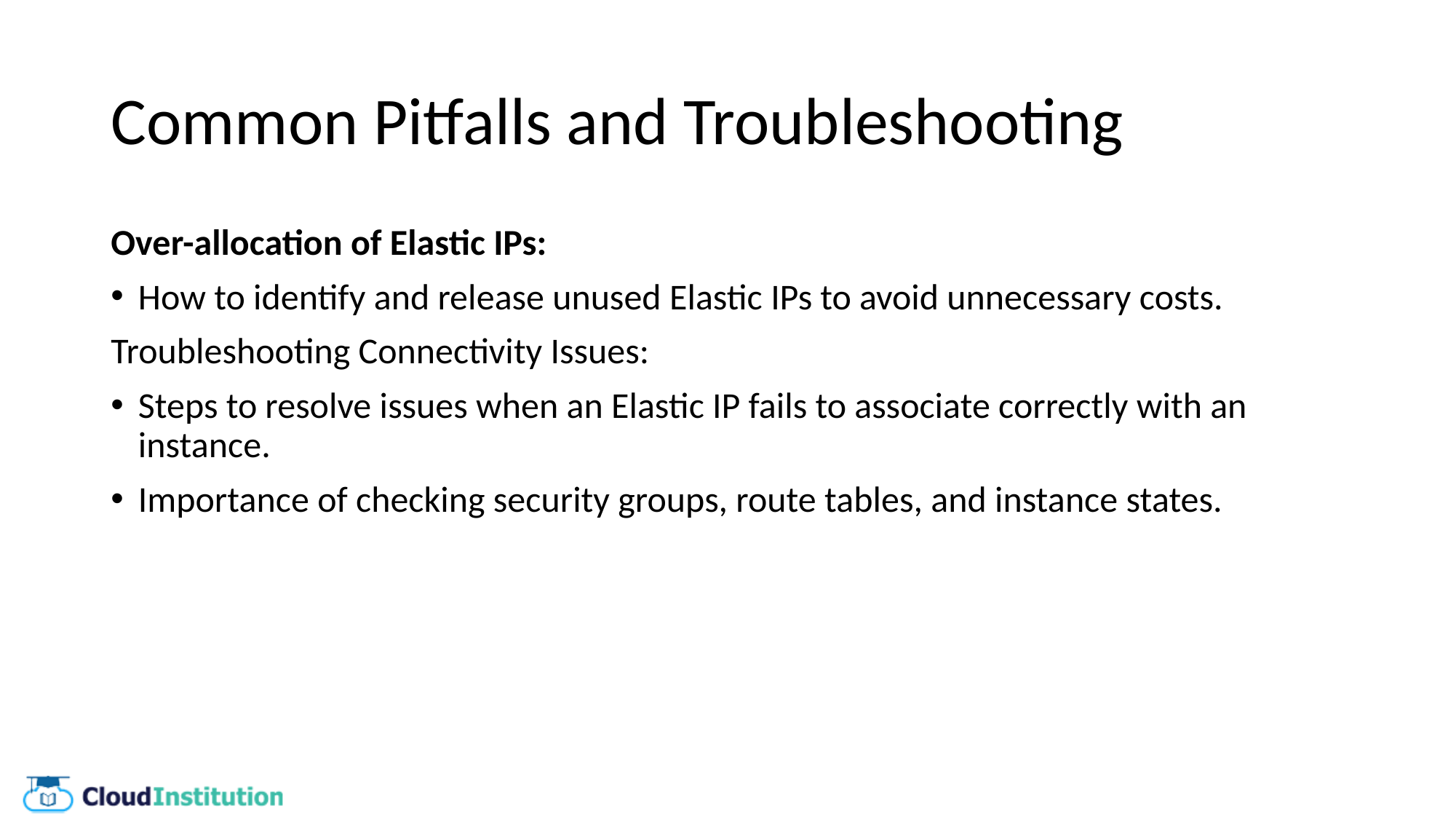

# Common Pitfalls and Troubleshooting
Over-allocation of Elastic IPs:
How to identify and release unused Elastic IPs to avoid unnecessary costs.
Troubleshooting Connectivity Issues:
Steps to resolve issues when an Elastic IP fails to associate correctly with an instance.
Importance of checking security groups, route tables, and instance states.